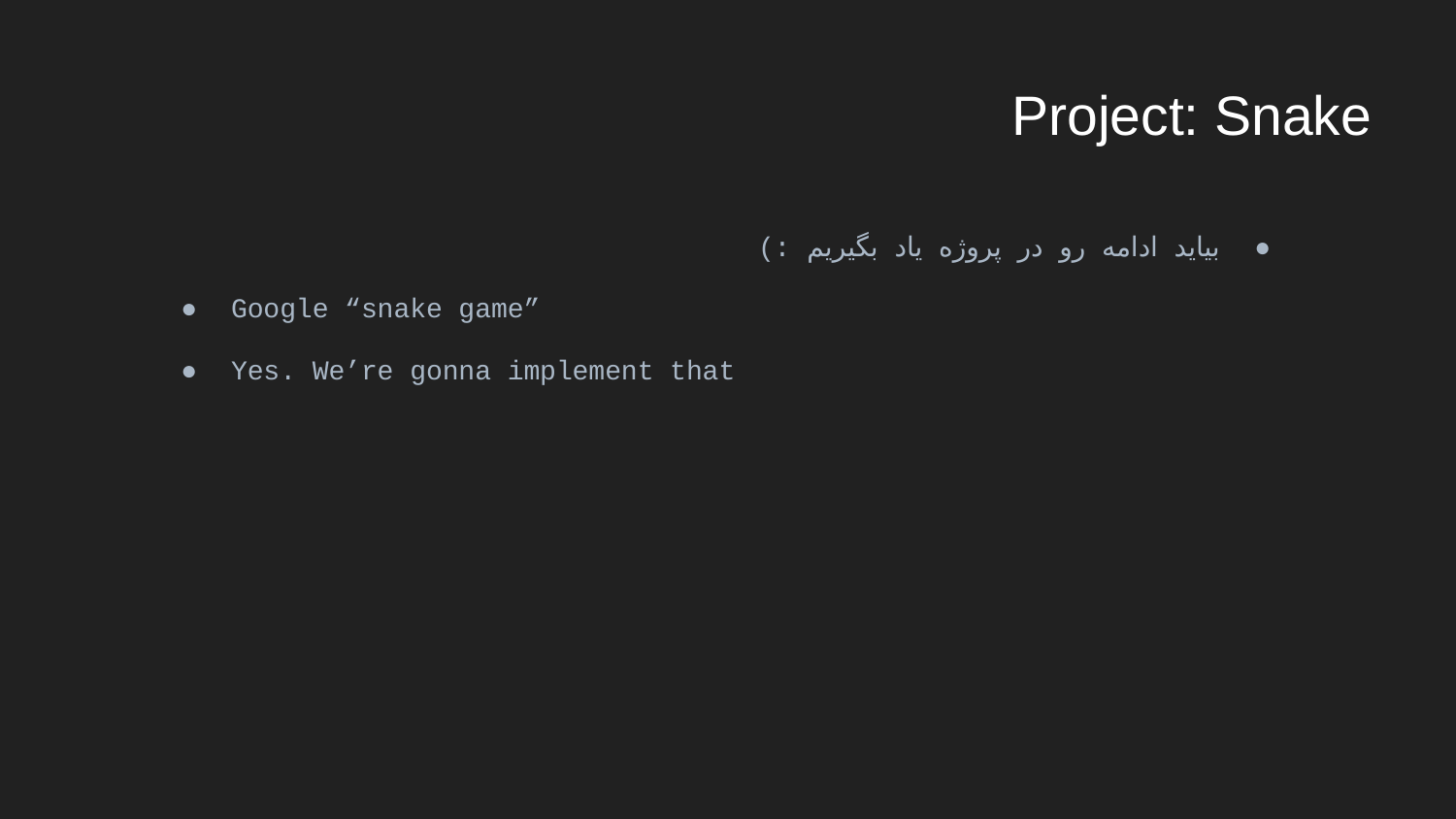

# Project: Snake
بیاید ادامه رو در پروژه یاد بگیریم :)
Google “snake game”
Yes. We’re gonna implement that